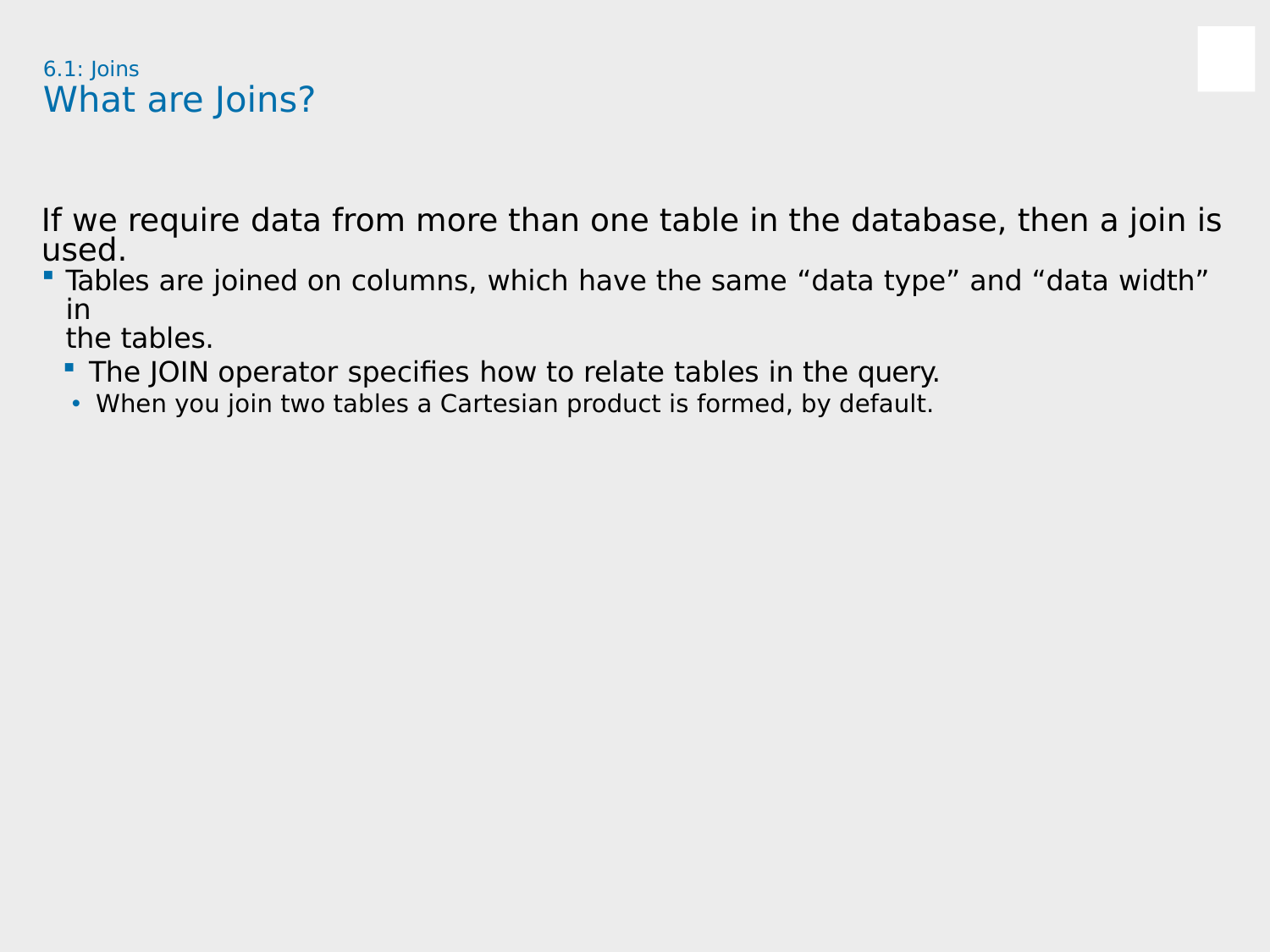

6.1: Joins
# What are Joins?
If we require data from more than one table in the database, then a join is  used.
Tables are joined on columns, which have the same “data type” and “data width” in
the tables.
The JOIN operator specifies how to relate tables in the query.
When you join two tables a Cartesian product is formed, by default.